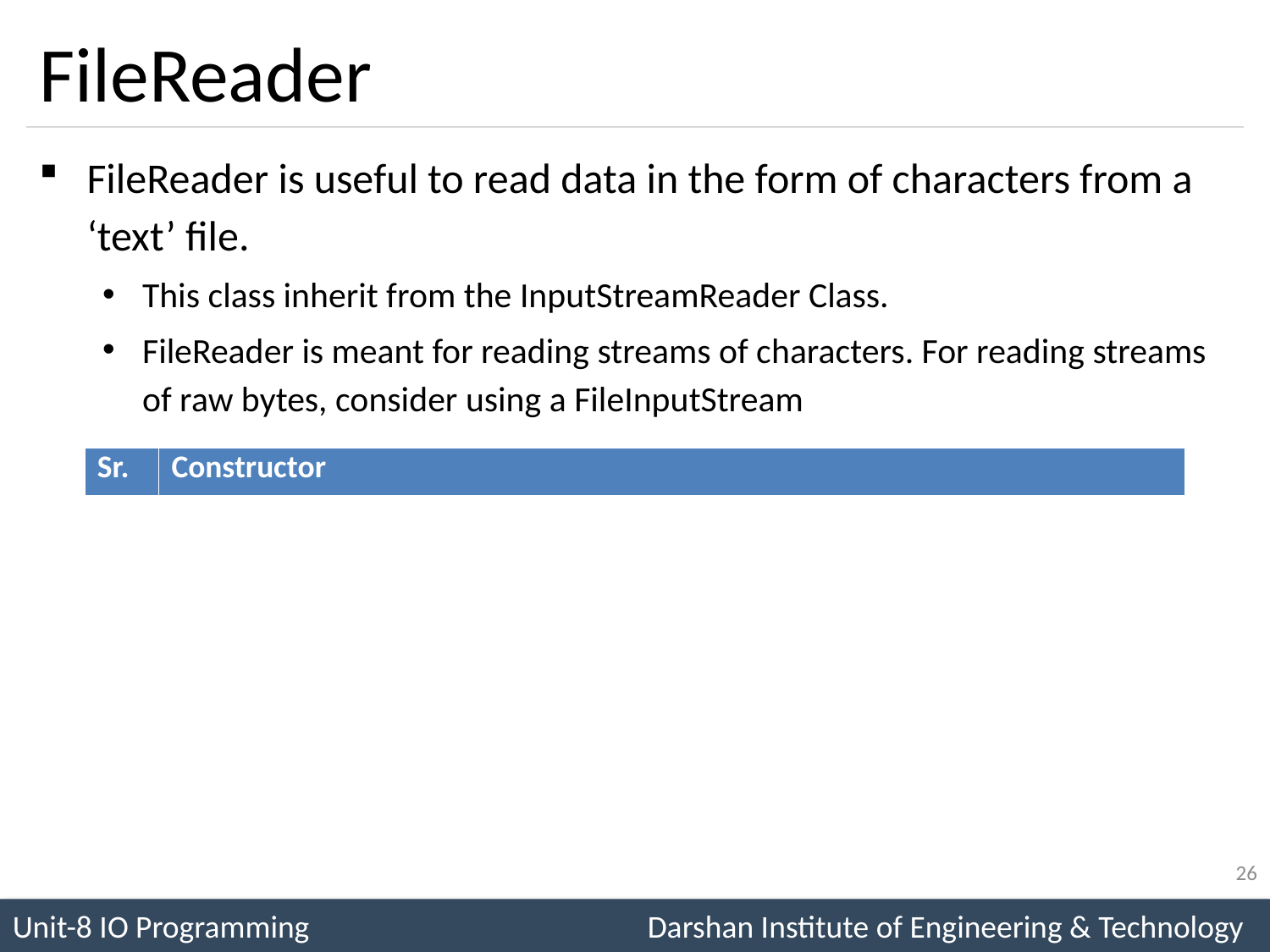

# FileReader
FileReader is useful to read data in the form of characters from a ‘text’ file.
This class inherit from the InputStreamReader Class.
FileReader is meant for reading streams of characters. For reading streams of raw bytes, consider using a FileInputStream
| Sr. | Constructor |
| --- | --- |
| 1 | FileReader(File file) Creates a FileReader , given the File to read from. |
| 2 | FileReader(String fileName) Creates a new FileReader , given the name of the file to read from. |
| 3 | FileReader(FileDescripter fd) Creates a new FileReader , given the FileDescripter to read from. |

26